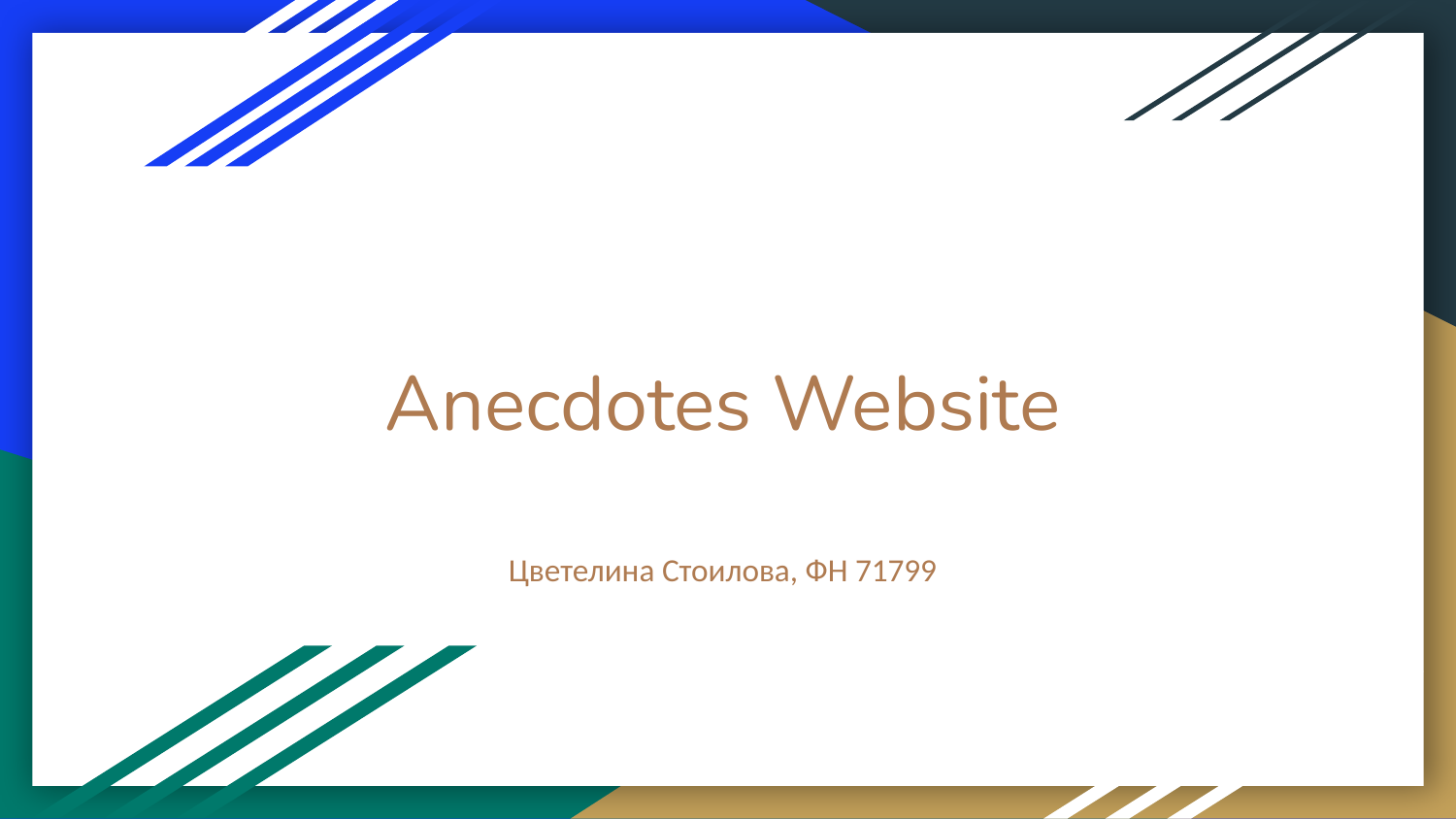

# Anecdotes Website
Цветелина Стоилова, ФН 71799